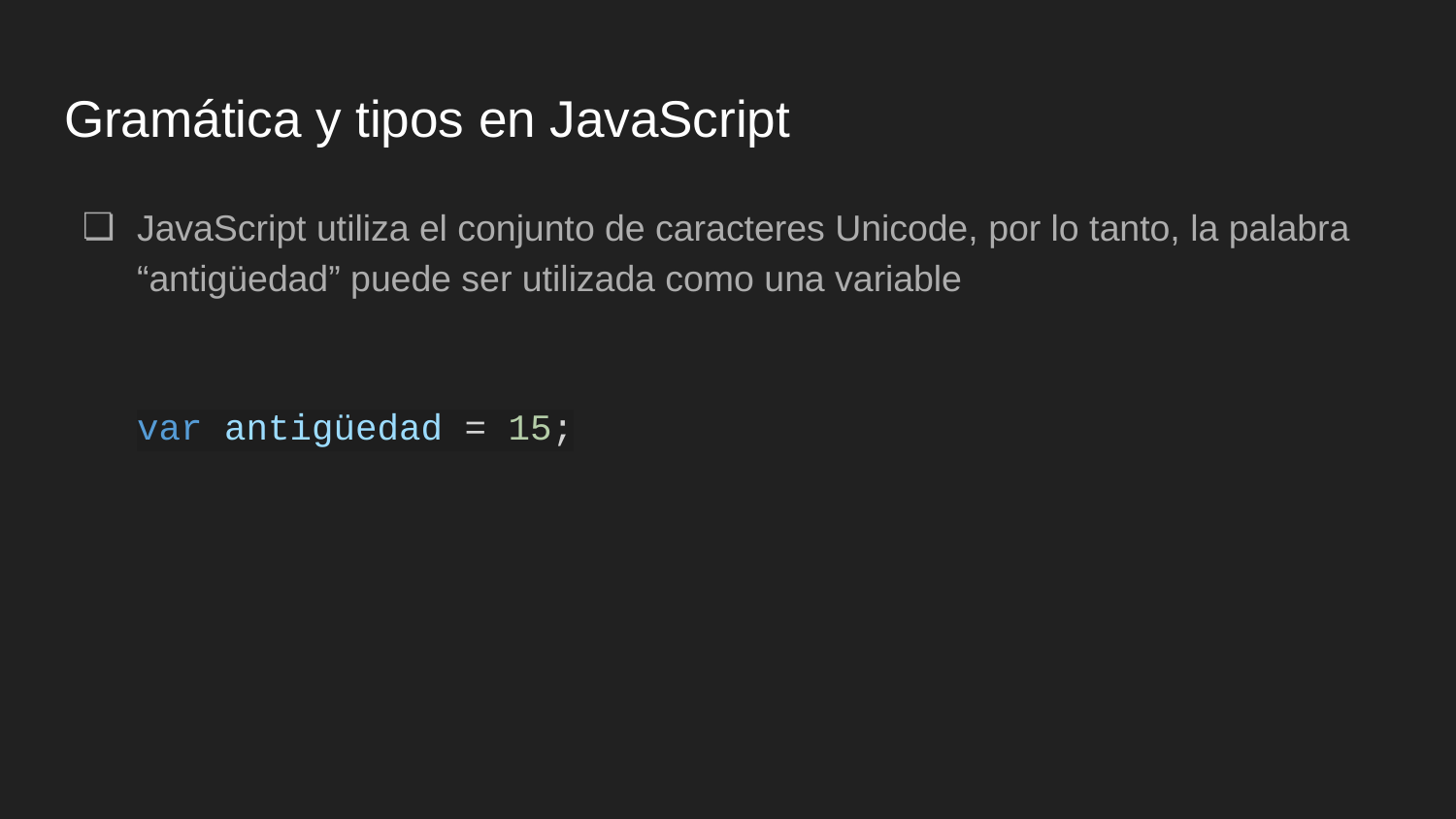

# Gramática y tipos en JavaScript
JavaScript utiliza el conjunto de caracteres Unicode, por lo tanto, la palabra “antigüedad” puede ser utilizada como una variable

var antigüedad = 15;